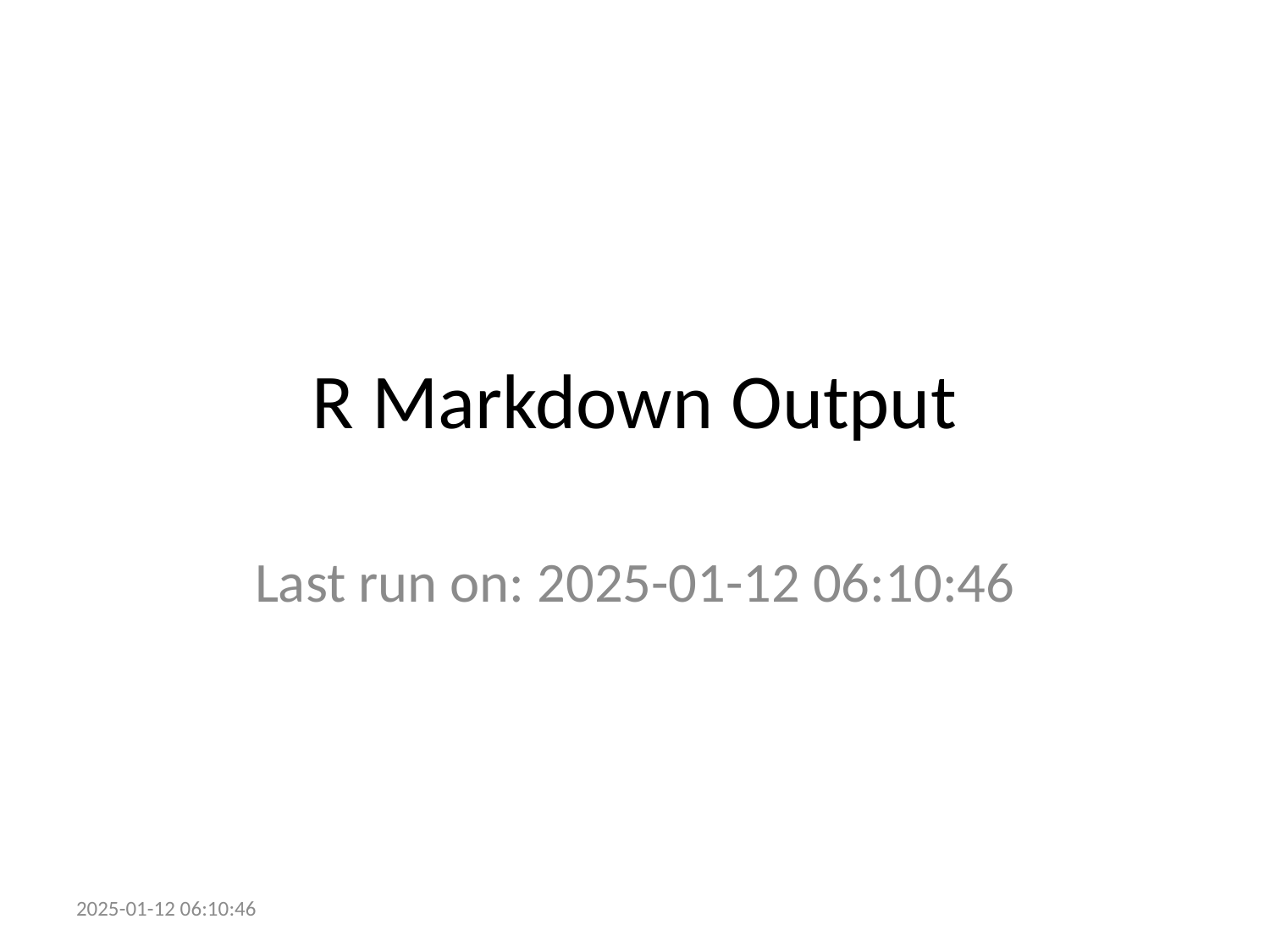

# R Markdown Output
Last run on: 2025-01-12 06:10:46
2025-01-12 06:10:46